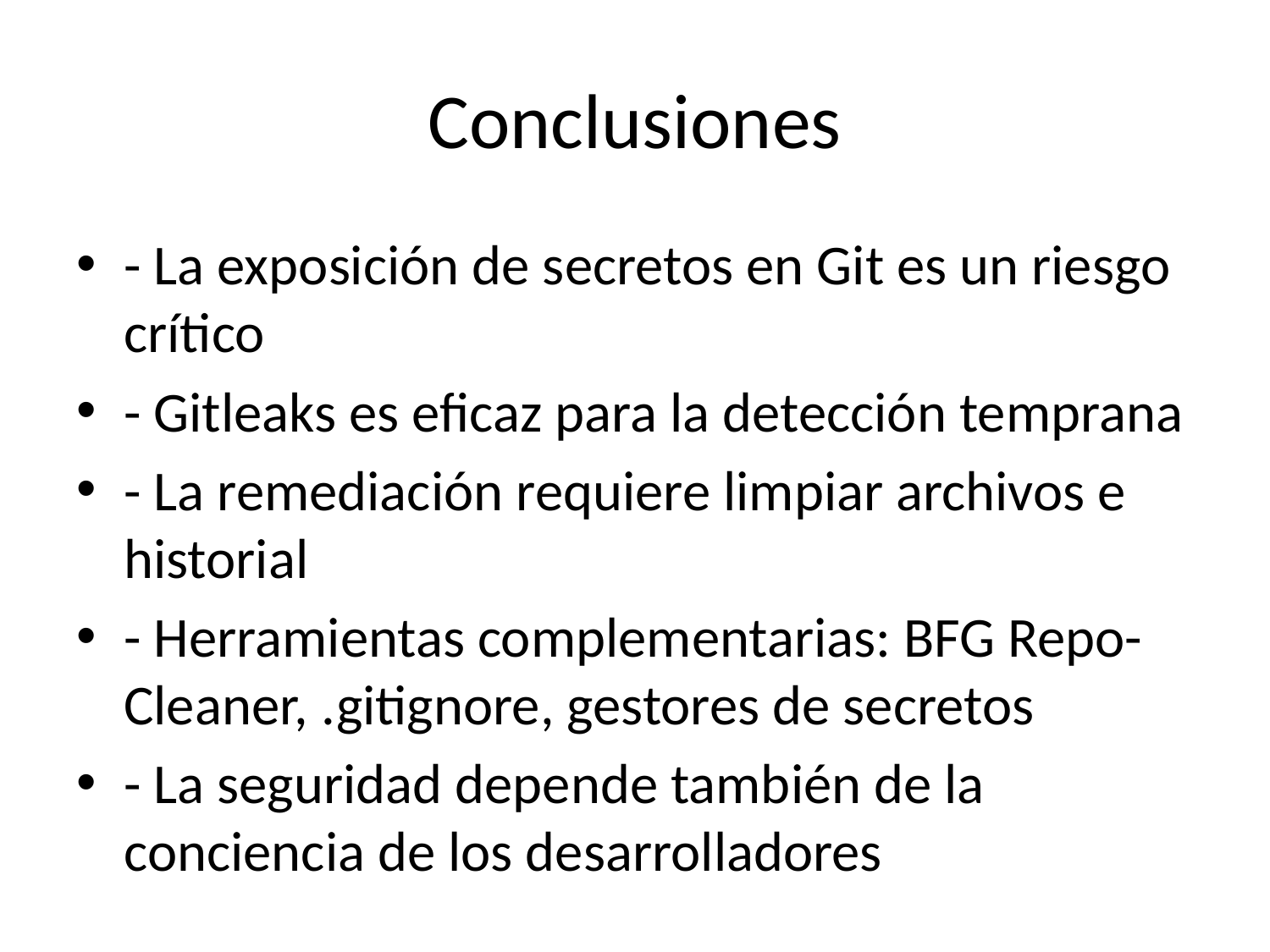

# Conclusiones
- La exposición de secretos en Git es un riesgo crítico
- Gitleaks es eficaz para la detección temprana
- La remediación requiere limpiar archivos e historial
- Herramientas complementarias: BFG Repo-Cleaner, .gitignore, gestores de secretos
- La seguridad depende también de la conciencia de los desarrolladores